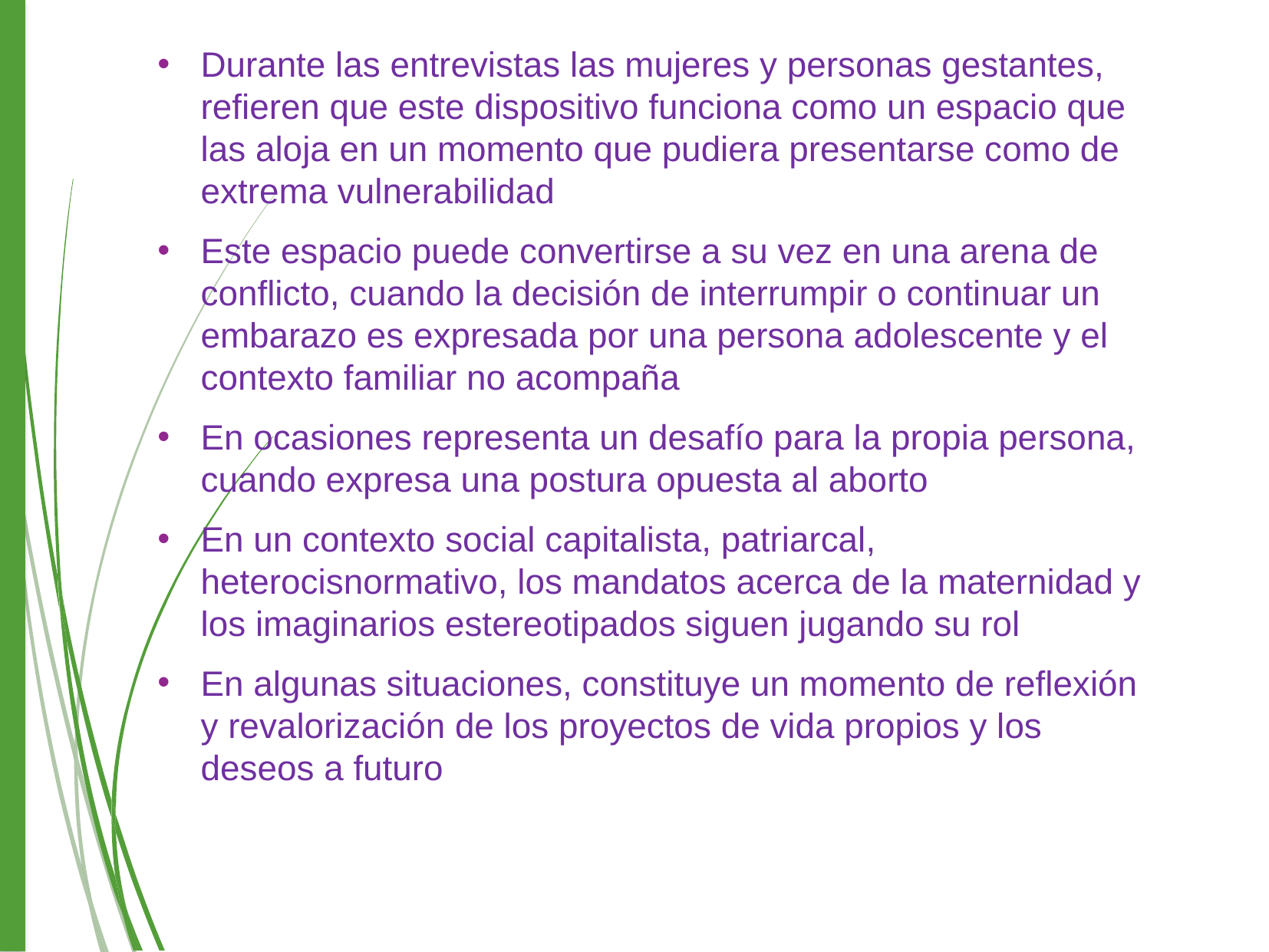

Durante las entrevistas las mujeres y personas gestantes, refieren que este dispositivo funciona como un espacio que las aloja en un momento que pudiera presentarse como de extrema vulnerabilidad
Este espacio puede convertirse a su vez en una arena de conflicto, cuando la decisión de interrumpir o continuar un embarazo es expresada por una persona adolescente y el contexto familiar no acompaña
En ocasiones representa un desafío para la propia persona, cuando expresa una postura opuesta al aborto
En un contexto social capitalista, patriarcal, heterocisnormativo, los mandatos acerca de la maternidad y los imaginarios estereotipados siguen jugando su rol
En algunas situaciones, constituye un momento de reflexión y revalorización de los proyectos de vida propios y los deseos a futuro